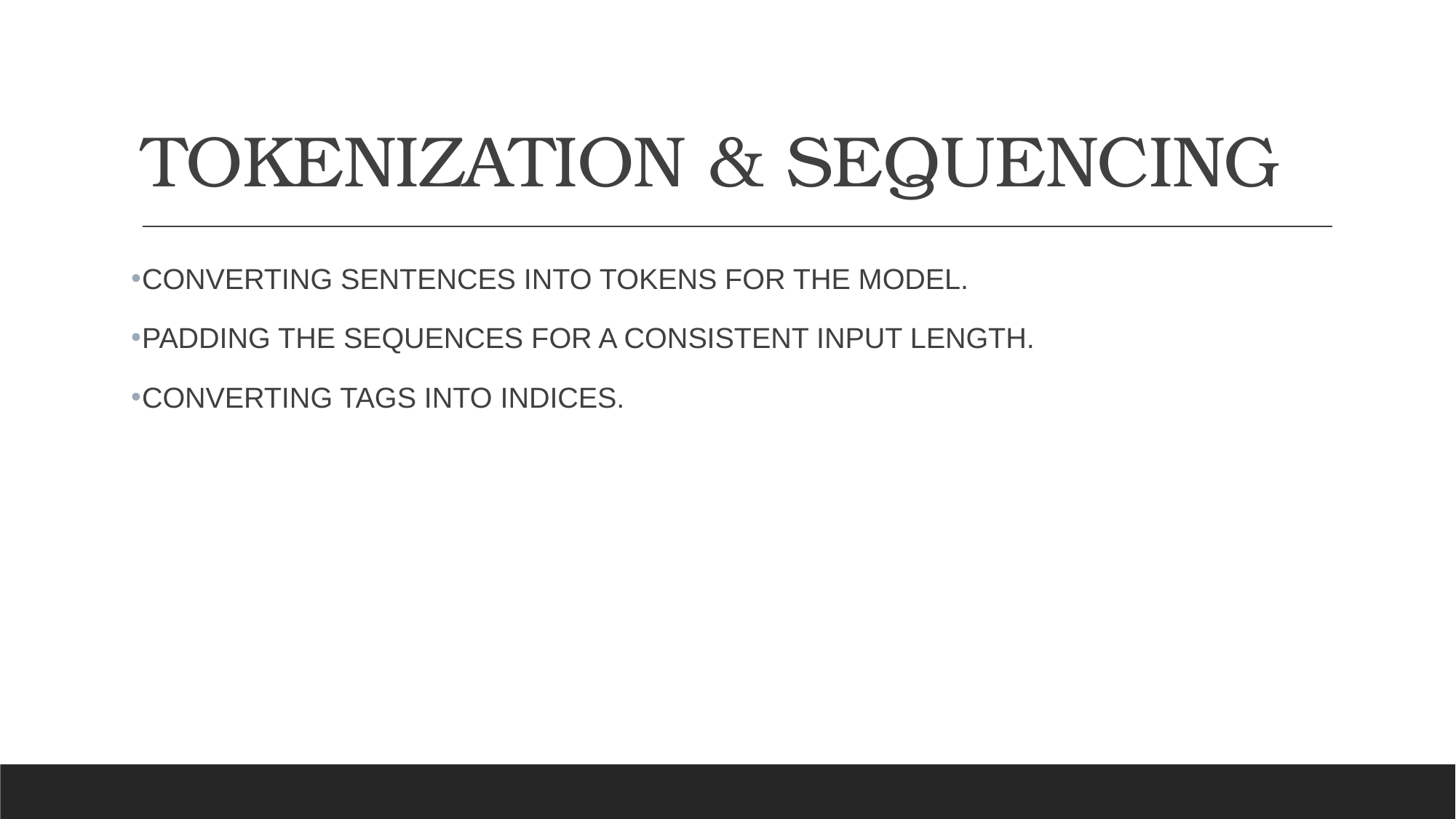

# TOKENIZATION & SEQUENCING
CONVERTING SENTENCES INTO TOKENS FOR THE MODEL.
PADDING THE SEQUENCES FOR A CONSISTENT INPUT LENGTH.
CONVERTING TAGS INTO INDICES.